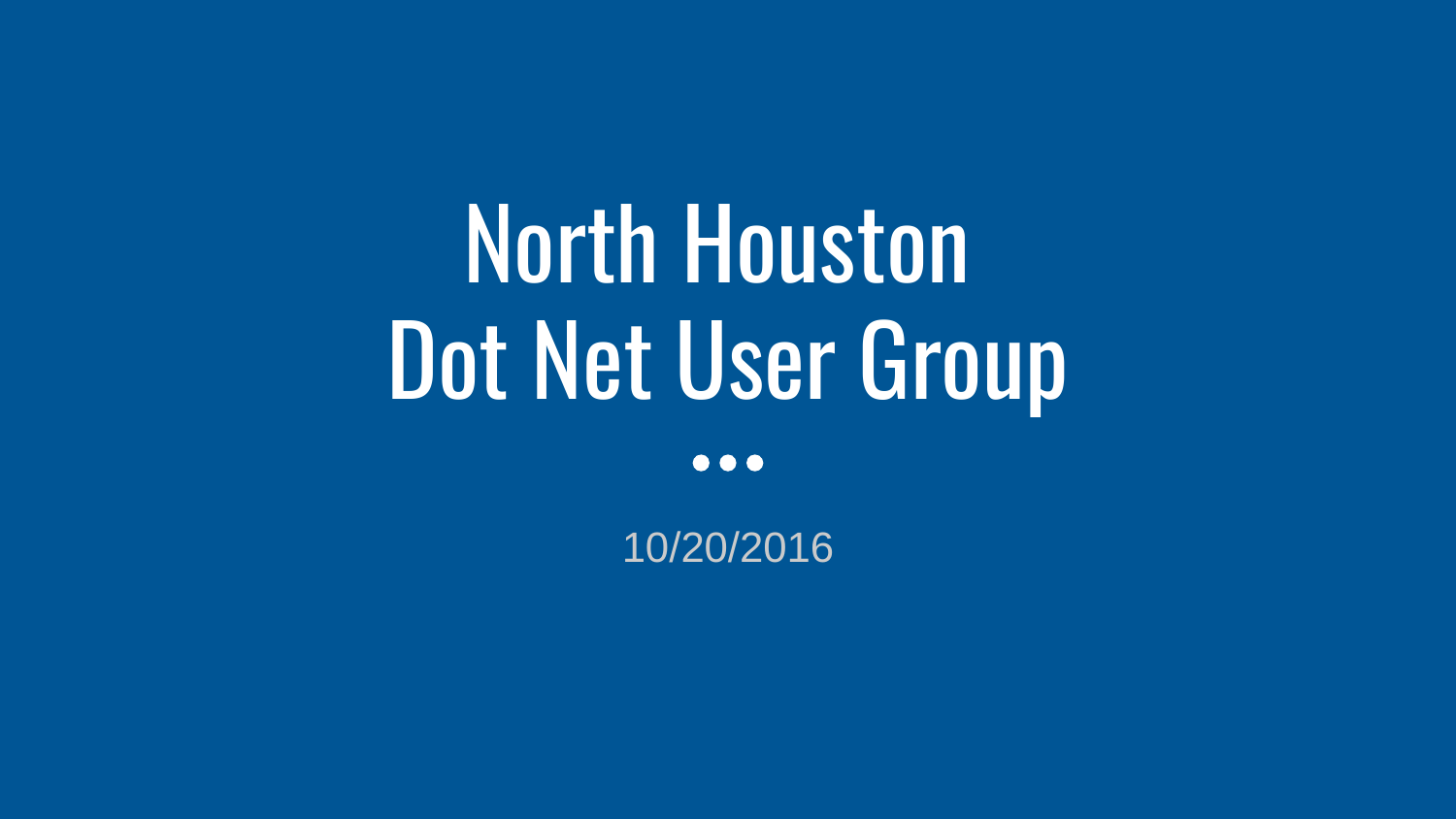

# North Houston
Dot Net User Group
10/20/2016